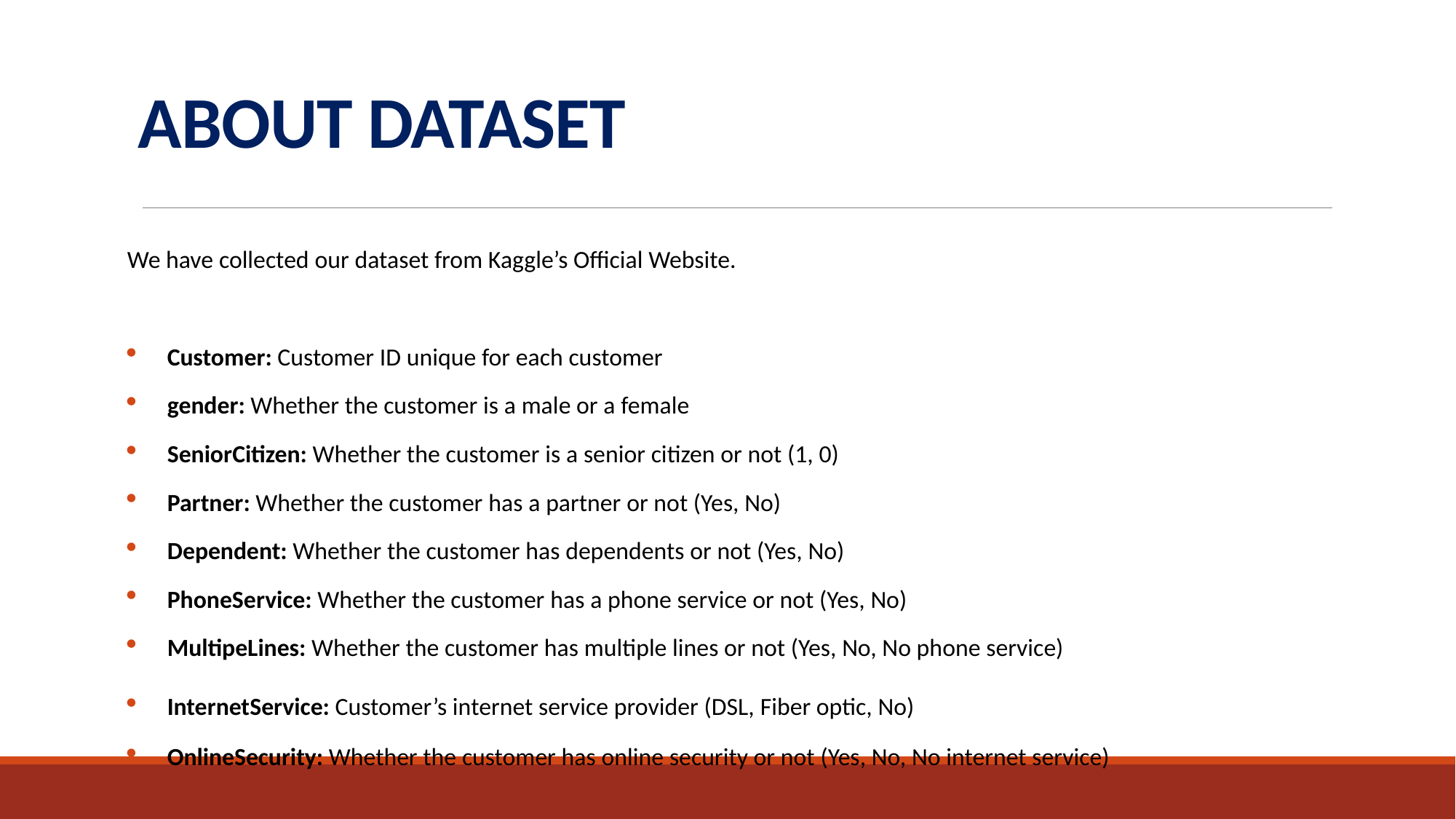

# ABOUT DATASET
We have collected our dataset from Kaggle’s Official Website.

Customer: Customer ID unique for each customer
gender: Whether the customer is a male or a female
SeniorCitizen: Whether the customer is a senior citizen or not (1, 0)
Partner: Whether the customer has a partner or not (Yes, No)
Dependent: Whether the customer has dependents or not (Yes, No)
PhoneService: Whether the customer has a phone service or not (Yes, No)
MultipeLines: Whether the customer has multiple lines or not (Yes, No, No phone service)
InternetService: Customer’s internet service provider (DSL, Fiber optic, No)
OnlineSecurity: Whether the customer has online security or not (Yes, No, No internet service)